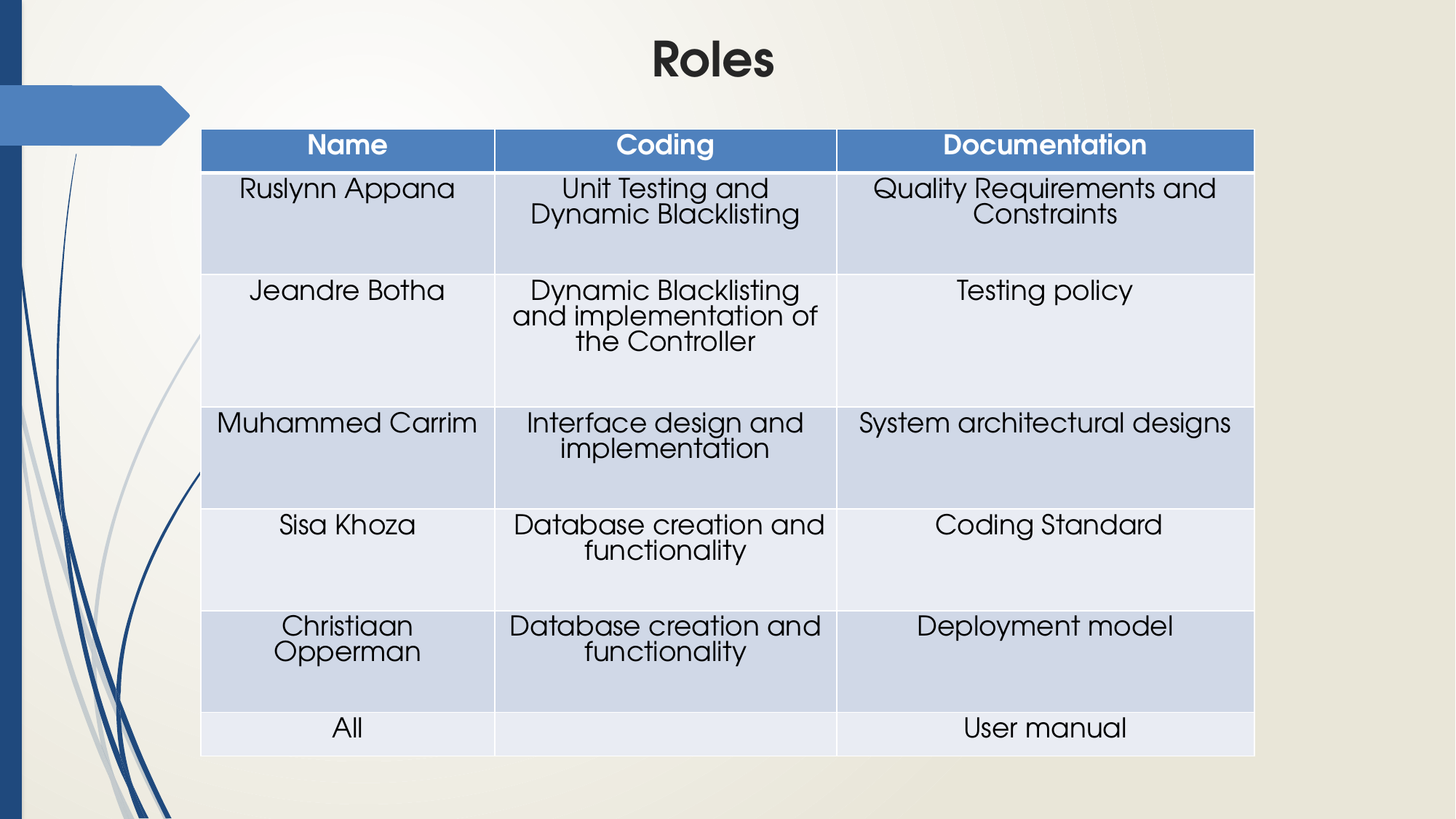

# Roles
| Name | Coding | Documentation |
| --- | --- | --- |
| Ruslynn Appana | Unit Testing and Dynamic Blacklisting | Quality Requirements and Constraints |
| Jeandre Botha | Dynamic Blacklisting and implementation of the Controller | Testing policy |
| Muhammed Carrim | Interface design and implementation | System architectural designs |
| Sisa Khoza | Database creation and functionality | Coding Standard |
| Christiaan Opperman | Database creation and functionality | Deployment model |
| All |  | User manual |